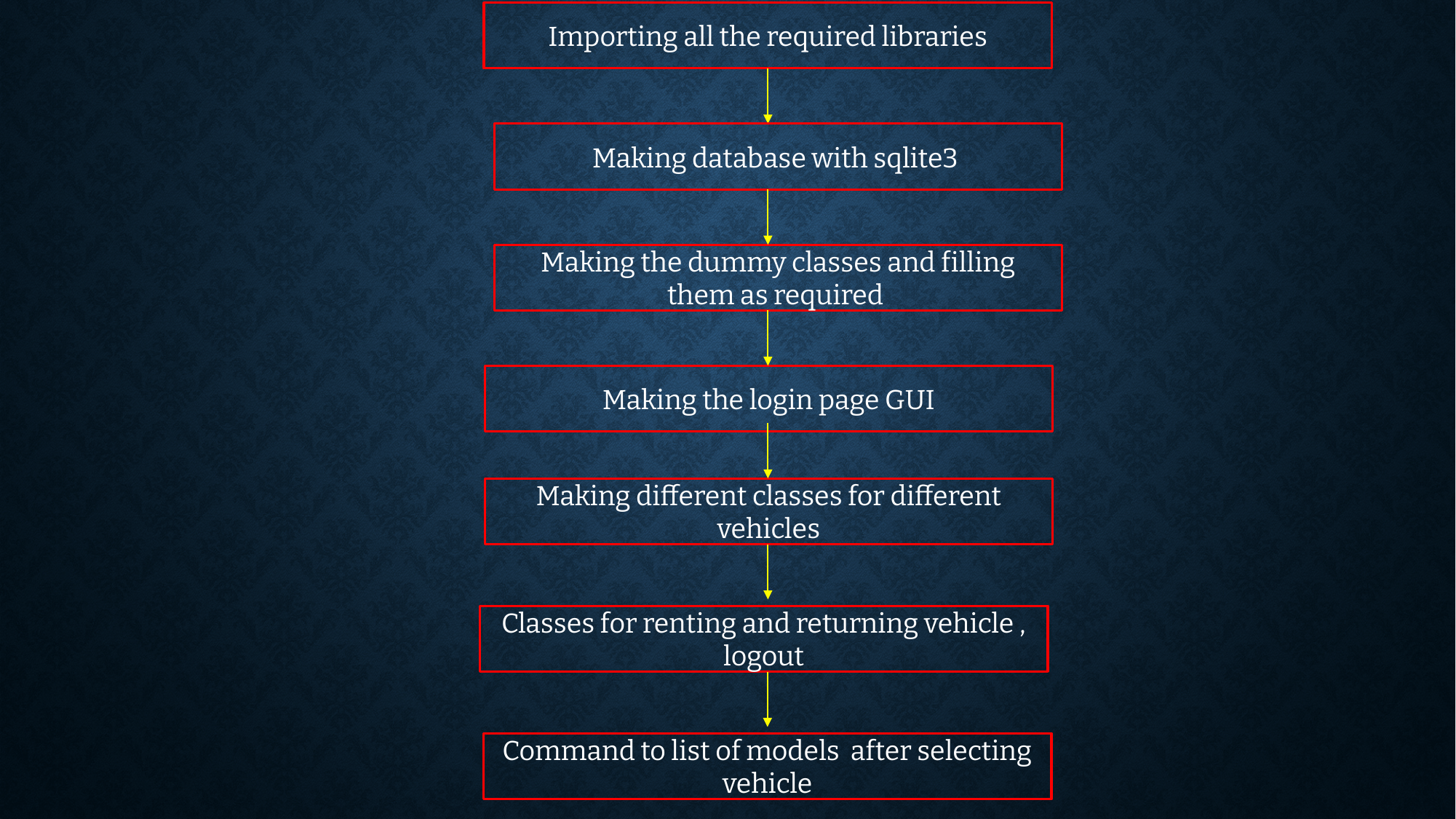

Importing all the required libraries
Making database with sqlite3
Making the dummy classes and filling them as required
Making the login page GUI
Making different classes for different vehicles
Classes for renting and returning vehicle , logout
Command to list of models  after selecting vehicle